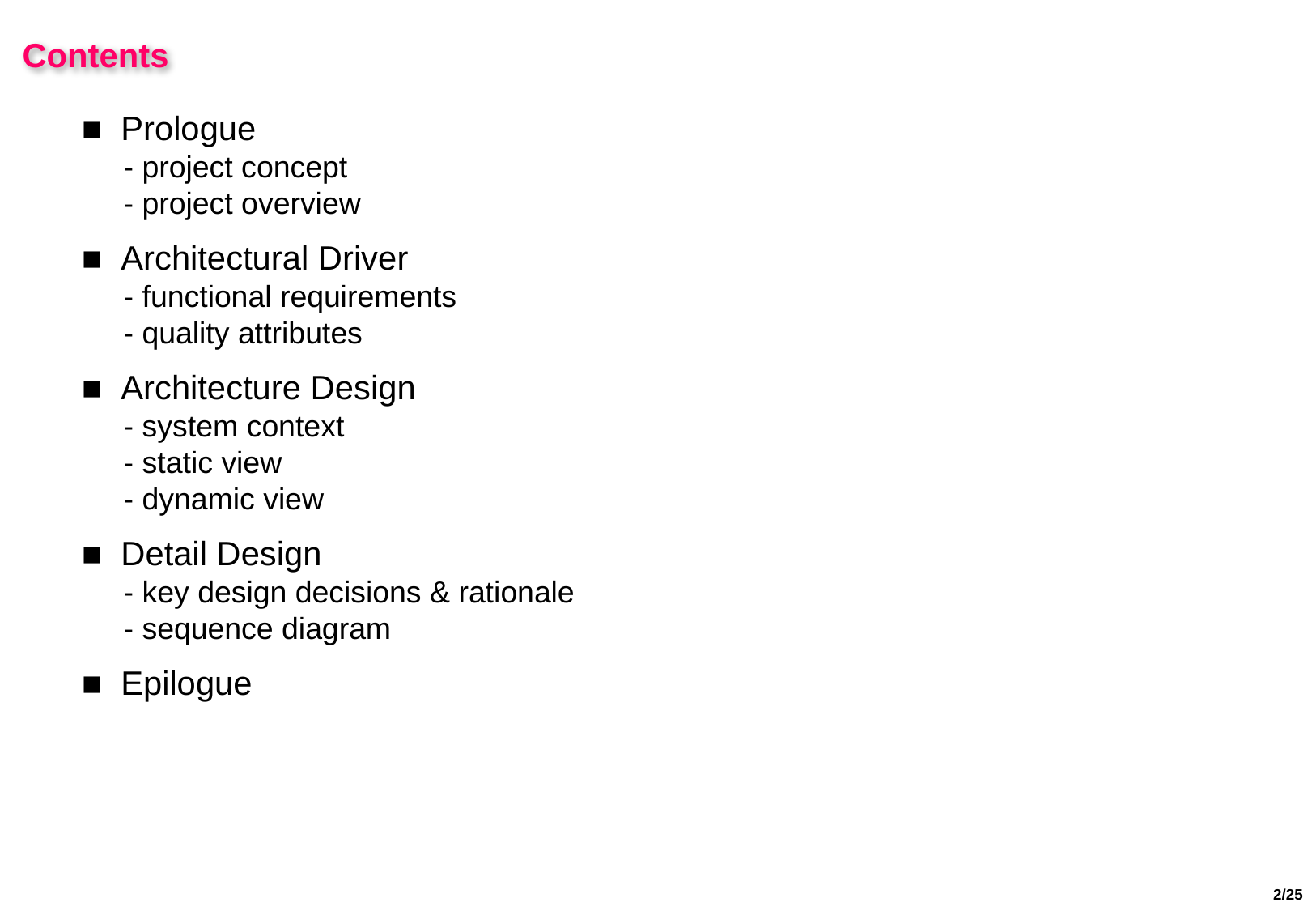

Contents
 ■  Prologue
      - project concept
      - project overview

 ■  Architectural Driver
      - functional requirements
      - quality attributes

 ■  Architecture Design
      - system context
      - static view
      - dynamic view

 ■  Detail Design
      - key design decisions & rationale
      - sequence diagram

 ■  Epilogue

2/25